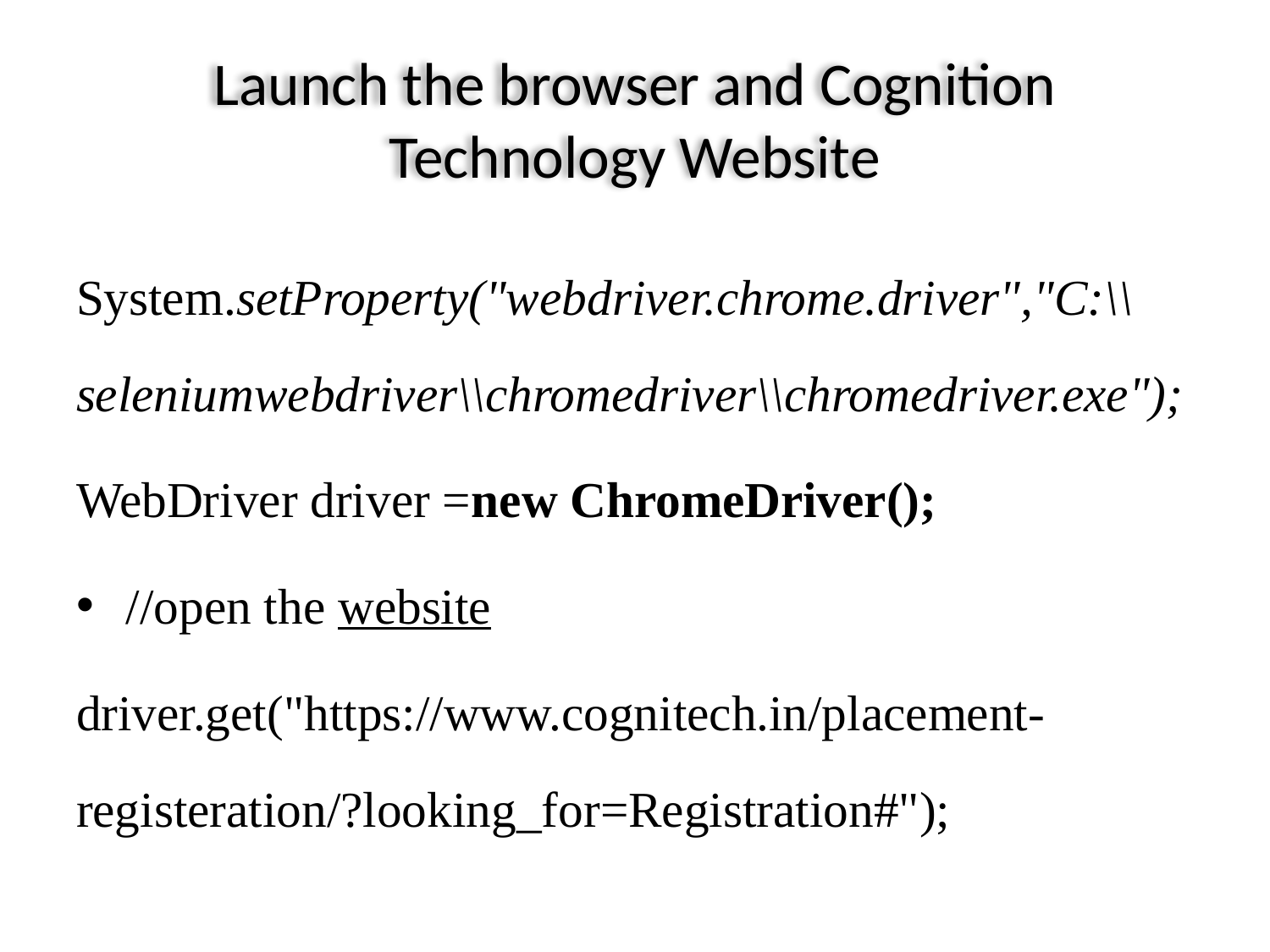

# Launch the browser and Cognition Technology Website
System.setProperty("webdriver.chrome.driver","C:\\seleniumwebdriver\\chromedriver\\chromedriver.exe");
WebDriver driver =new ChromeDriver();
//open the website
driver.get("https://www.cognitech.in/placement-registeration/?looking_for=Registration#");